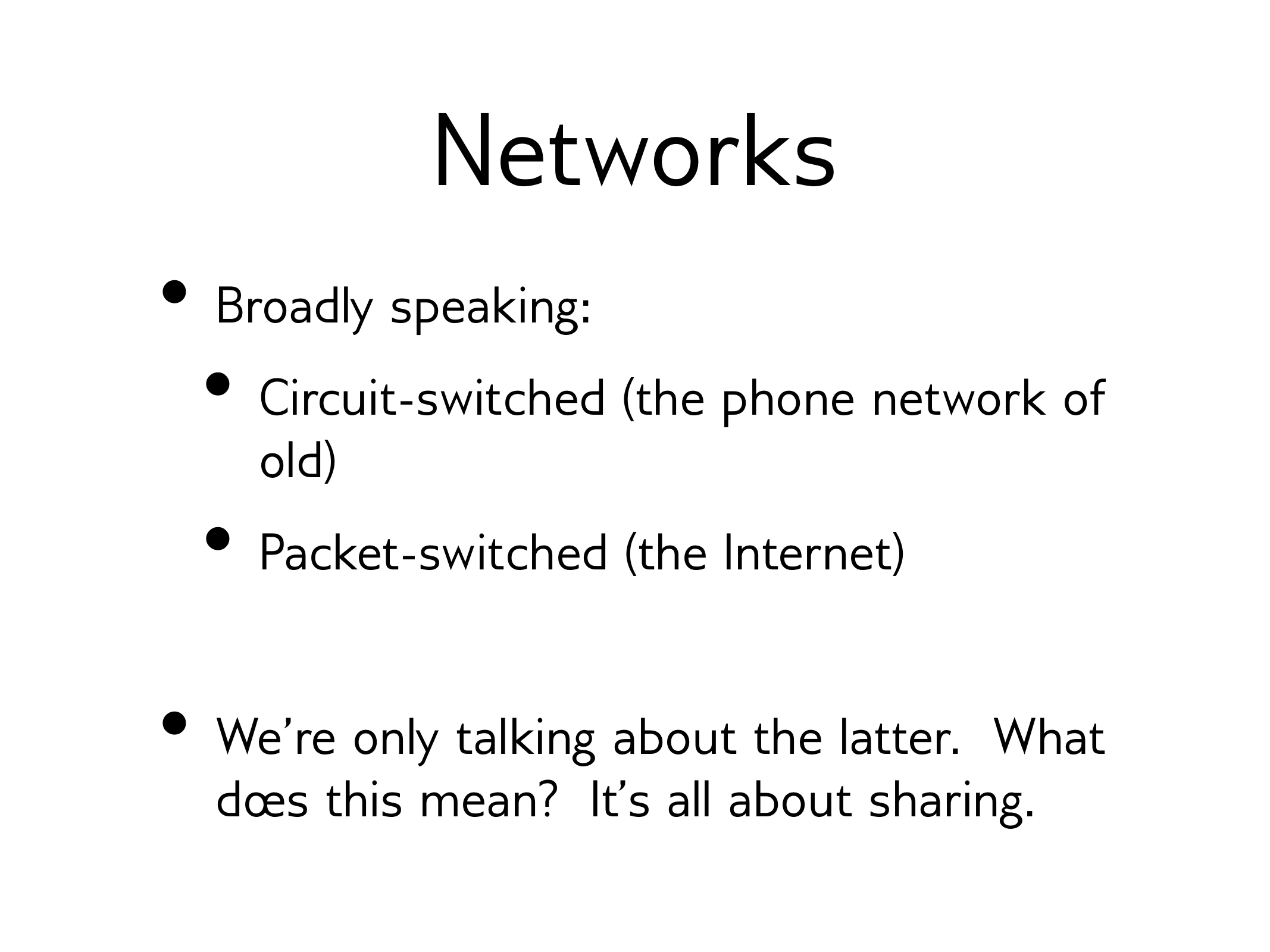

# Networks
Broadly speaking:
Circuit-switched (the phone network of old)
Packet-switched (the Internet)

We’re only talking about the latter.  What does this mean?  It’s all about sharing.